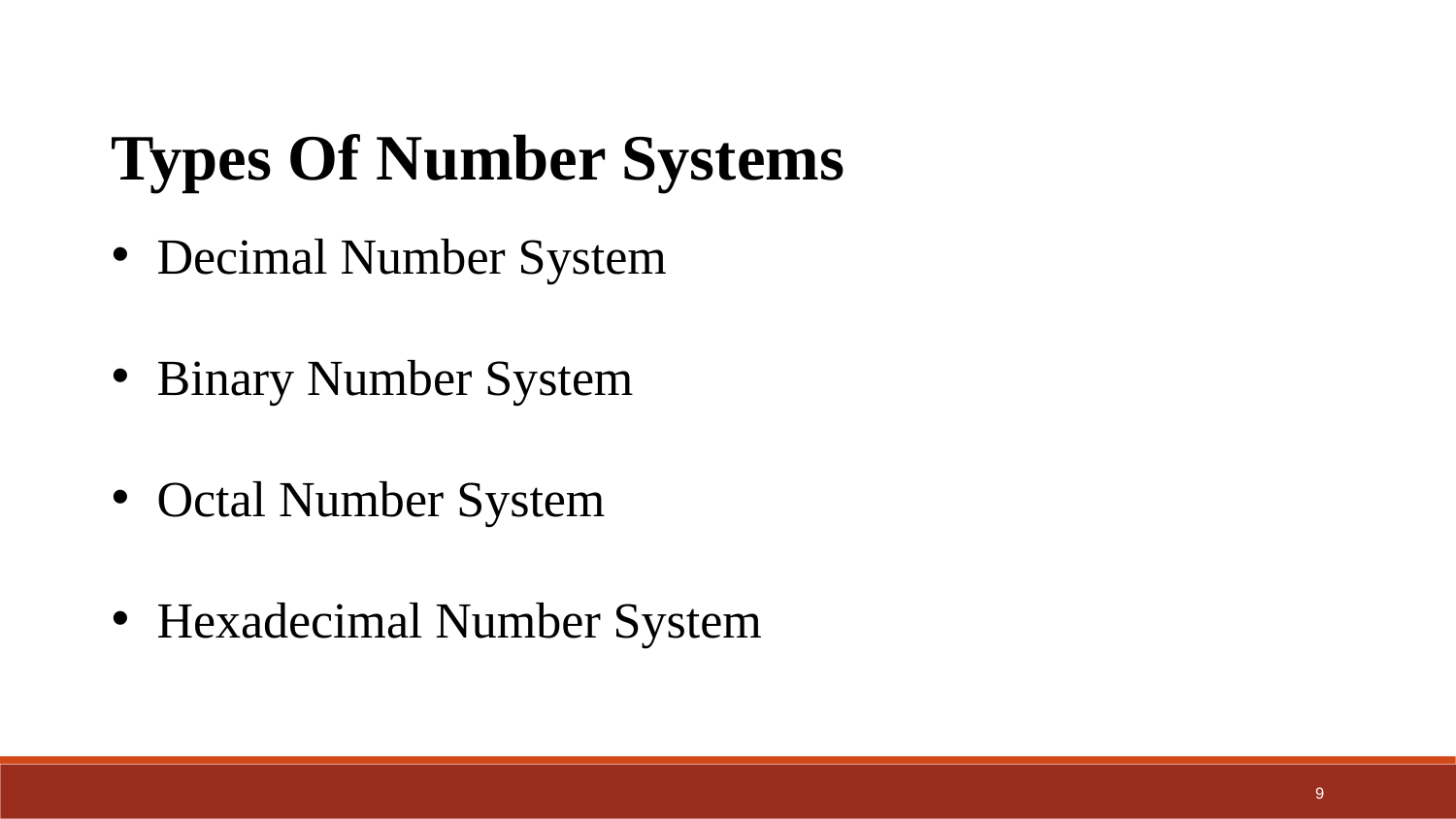

Types Of Number Systems
Decimal Number System
Binary Number System
Octal Number System
Hexadecimal Number System

9